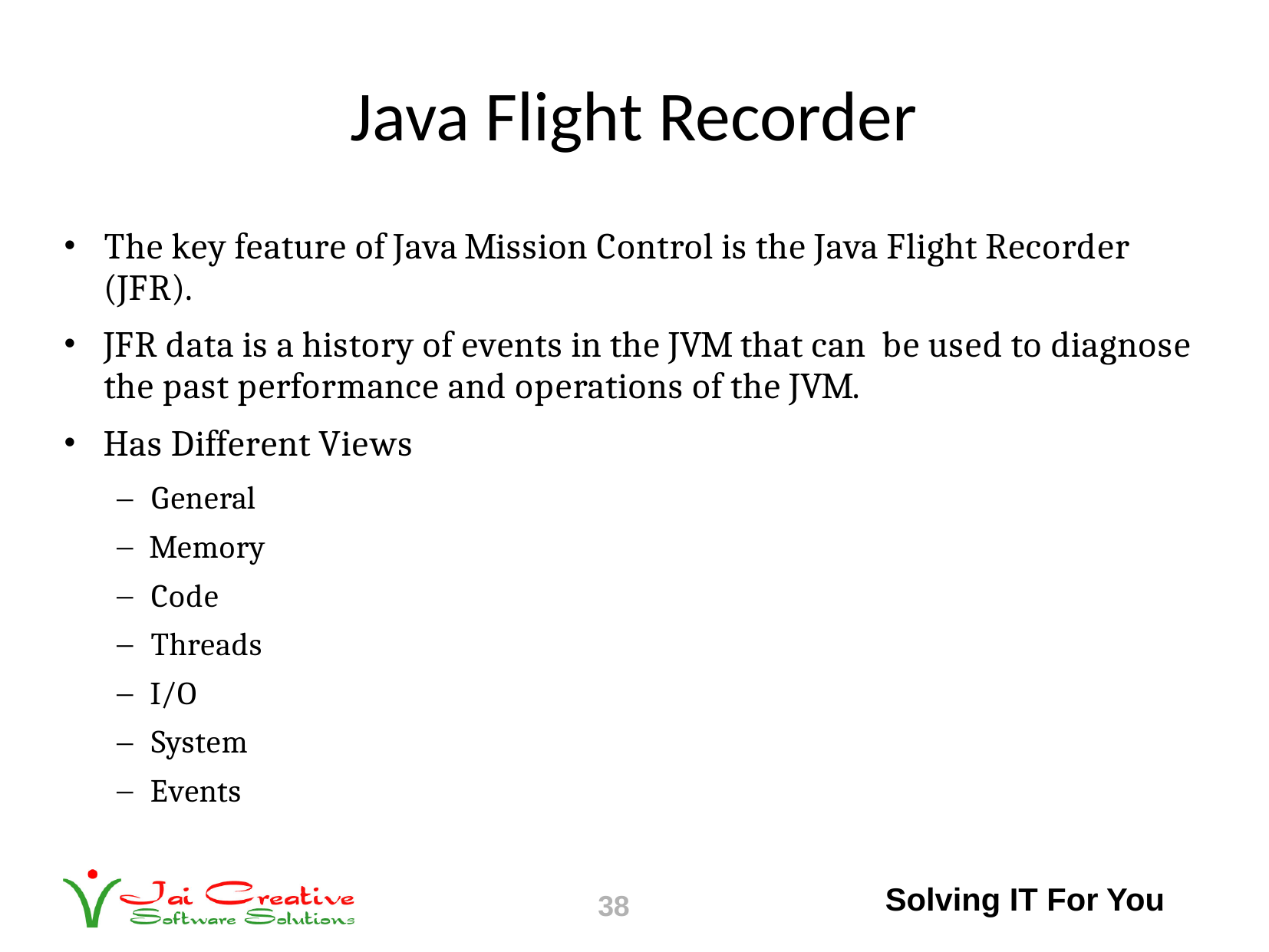

# Java Flight Recorder
The key feature of Java Mission Control is the Java Flight Recorder (JFR).
JFR data is a history of events in the JVM that can  be used to diagnose the past performance and operations of the JVM.
Has Different Views
General
Memory
Code
Threads
I/O
System
Events

38